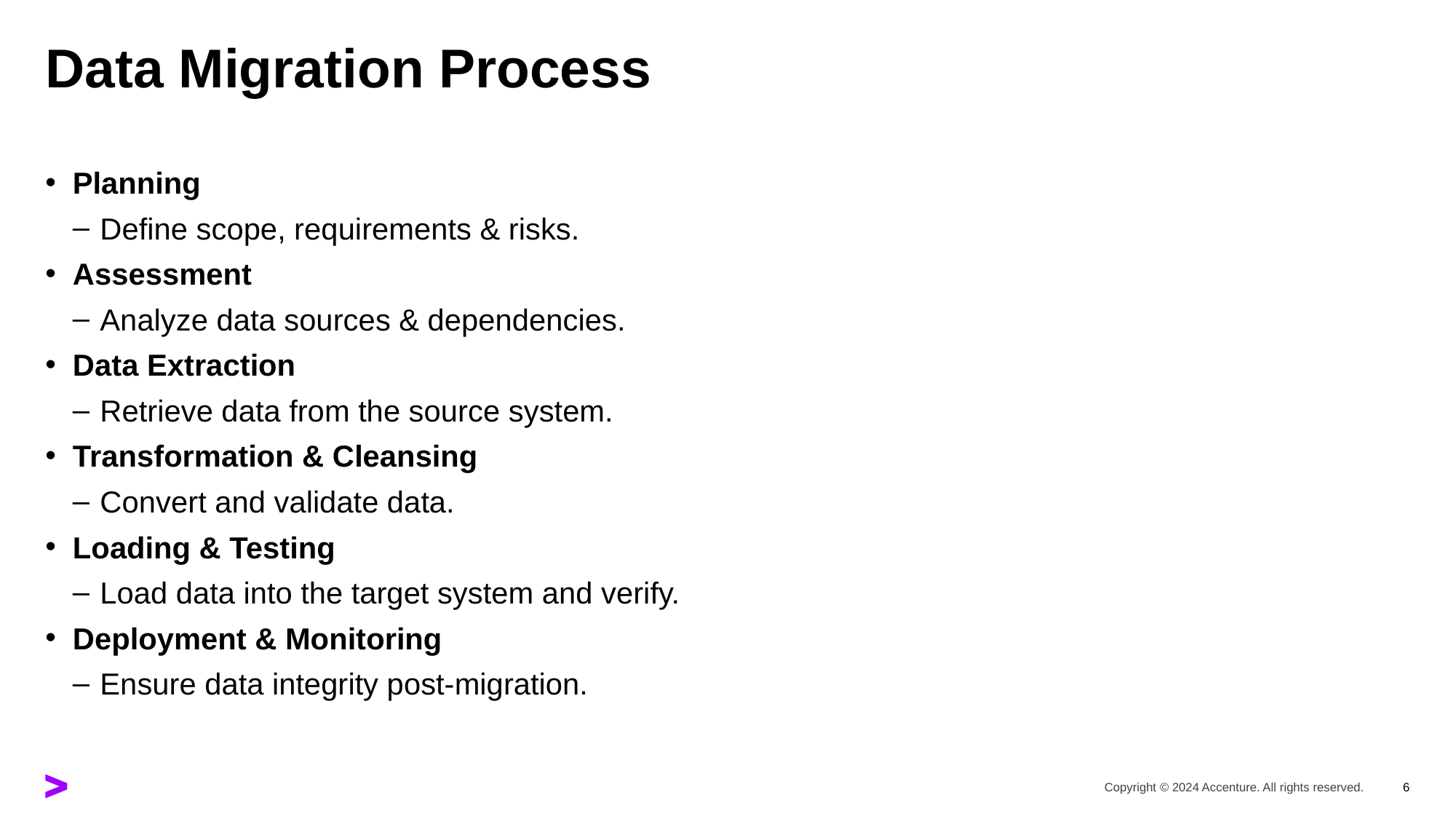

# Data Migration Process
Planning
Define scope, requirements & risks.
Assessment
Analyze data sources & dependencies.
Data Extraction
Retrieve data from the source system.
Transformation & Cleansing
Convert and validate data.
Loading & Testing
Load data into the target system and verify.
Deployment & Monitoring
Ensure data integrity post-migration.
6